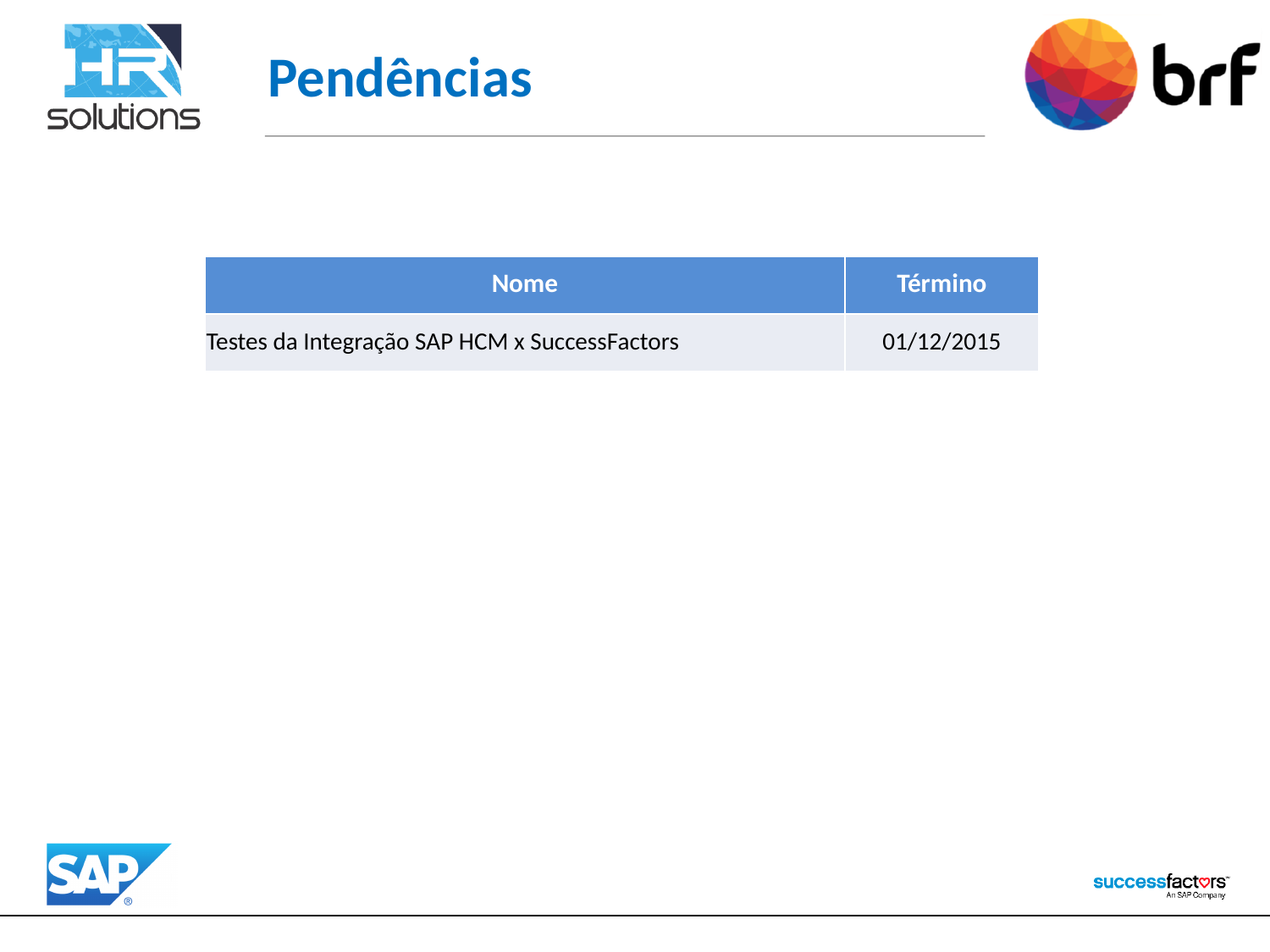

# Pendências
| Nome | Término |
| --- | --- |
| Testes da Integração SAP HCM x SuccessFactors | 01/12/2015 |